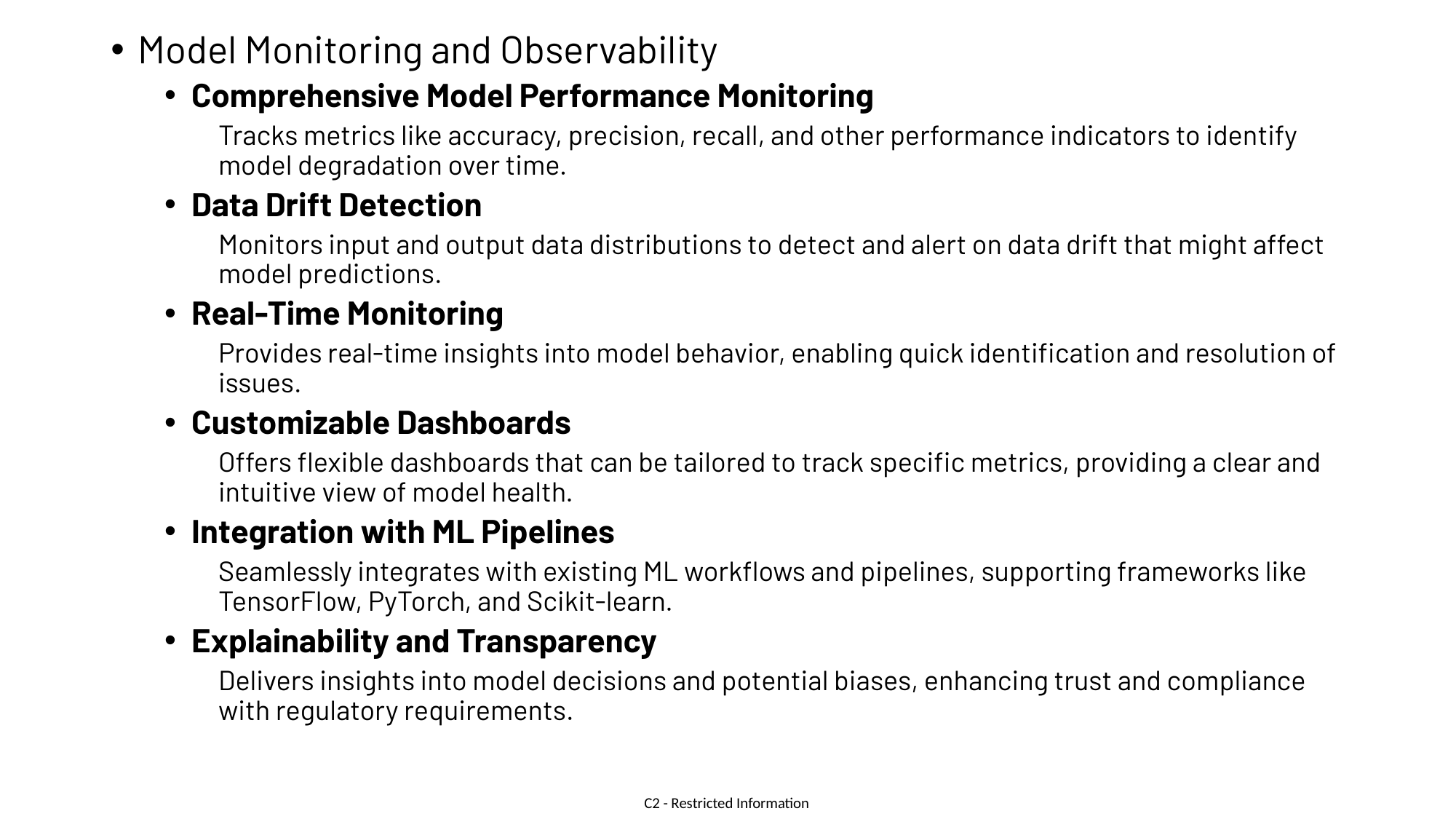

Model Monitoring and Observability
Comprehensive Model Performance Monitoring
Tracks metrics like accuracy, precision, recall, and other performance indicators to identify model degradation over time.
Data Drift Detection
Monitors input and output data distributions to detect and alert on data drift that might affect model predictions.
Real-Time Monitoring
Provides real-time insights into model behavior, enabling quick identification and resolution of issues.
Customizable Dashboards
Offers flexible dashboards that can be tailored to track specific metrics, providing a clear and intuitive view of model health.
Integration with ML Pipelines
Seamlessly integrates with existing ML workflows and pipelines, supporting frameworks like TensorFlow, PyTorch, and Scikit-learn.
Explainability and Transparency
Delivers insights into model decisions and potential biases, enhancing trust and compliance with regulatory requirements.